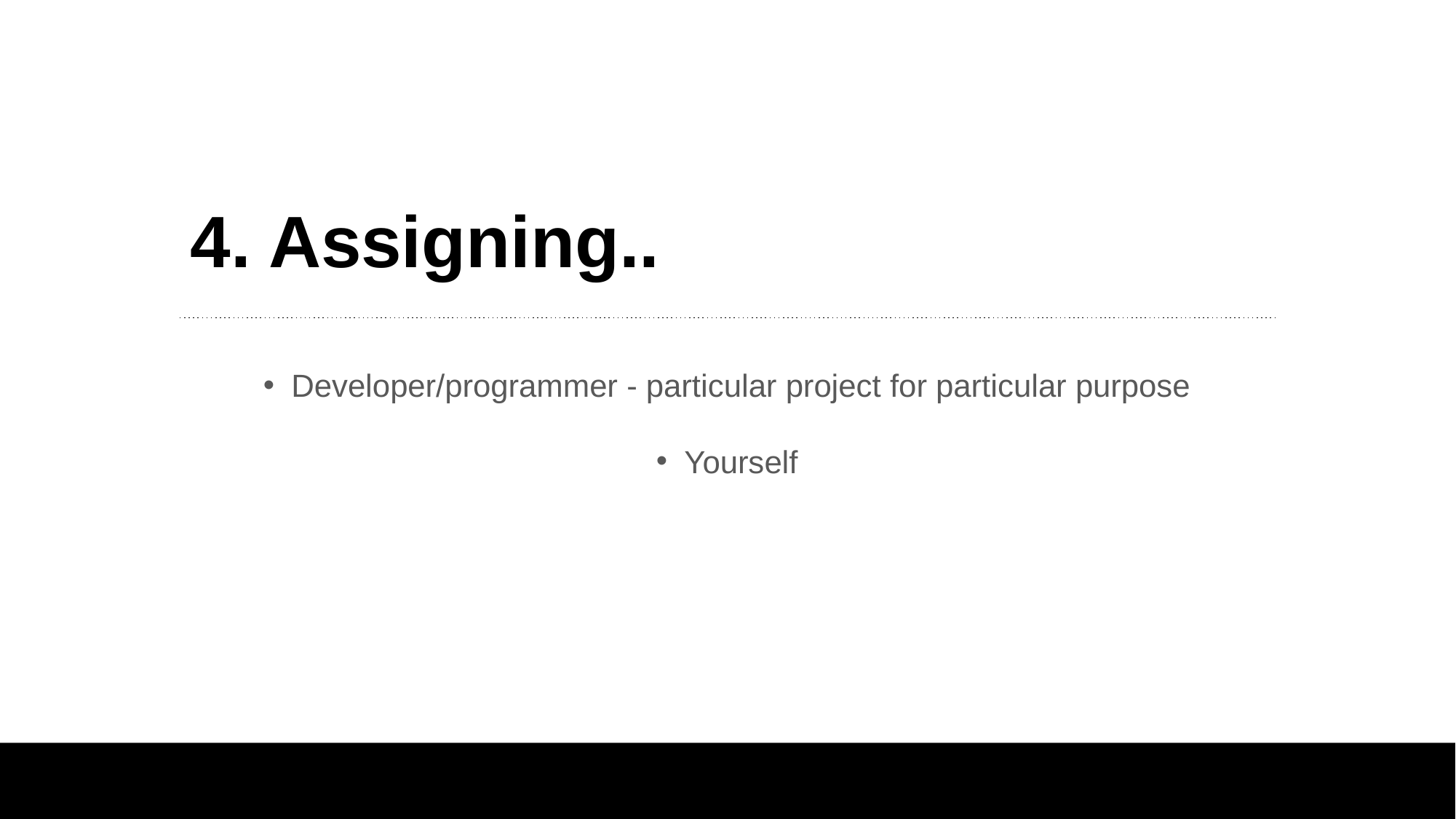

# 4. Assigning..
Developer/programmer - particular project for particular purpose
Yourself